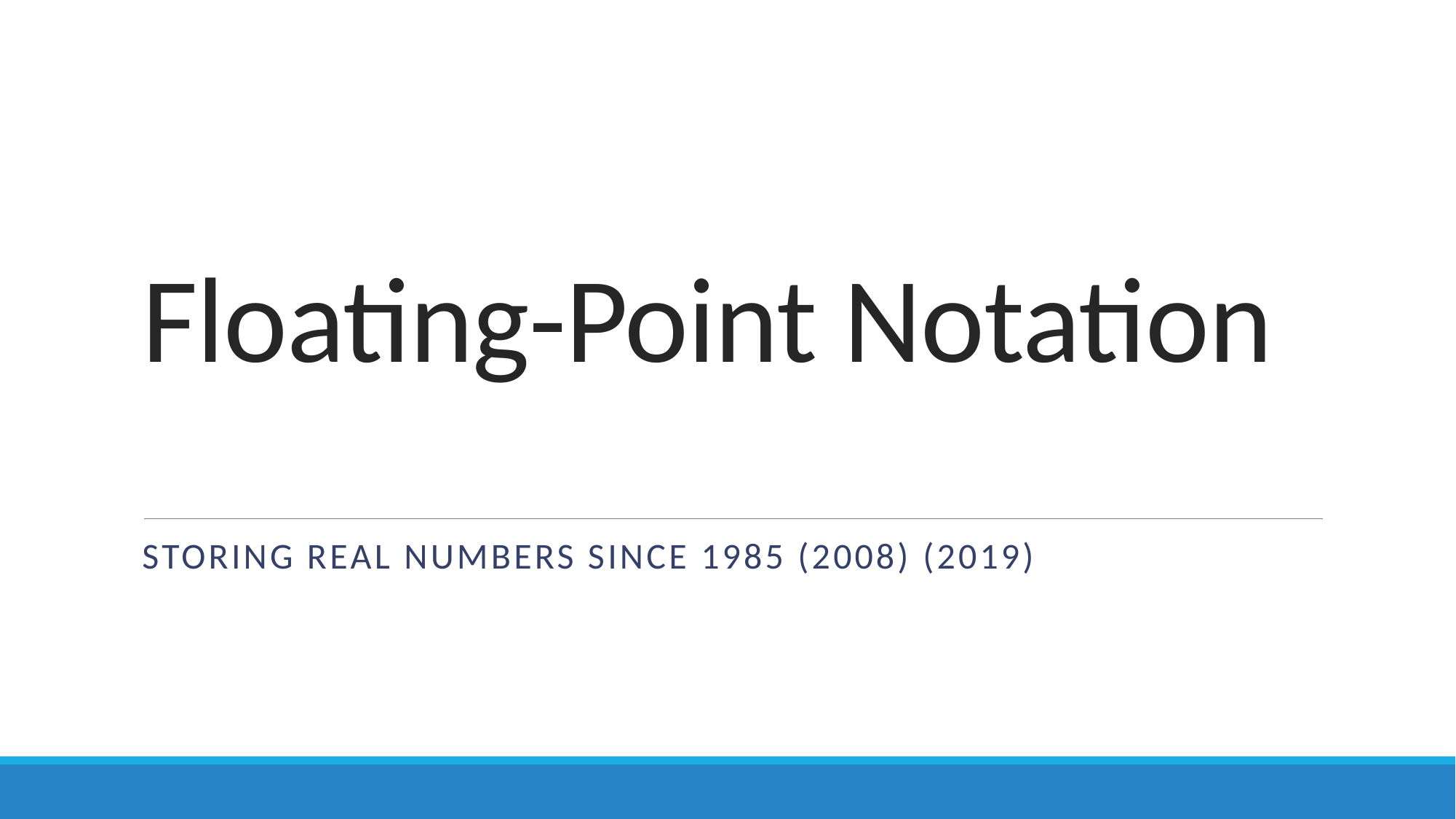

# Floating-Point Notation
Storing Real numbers since 1985 (2008) (2019)